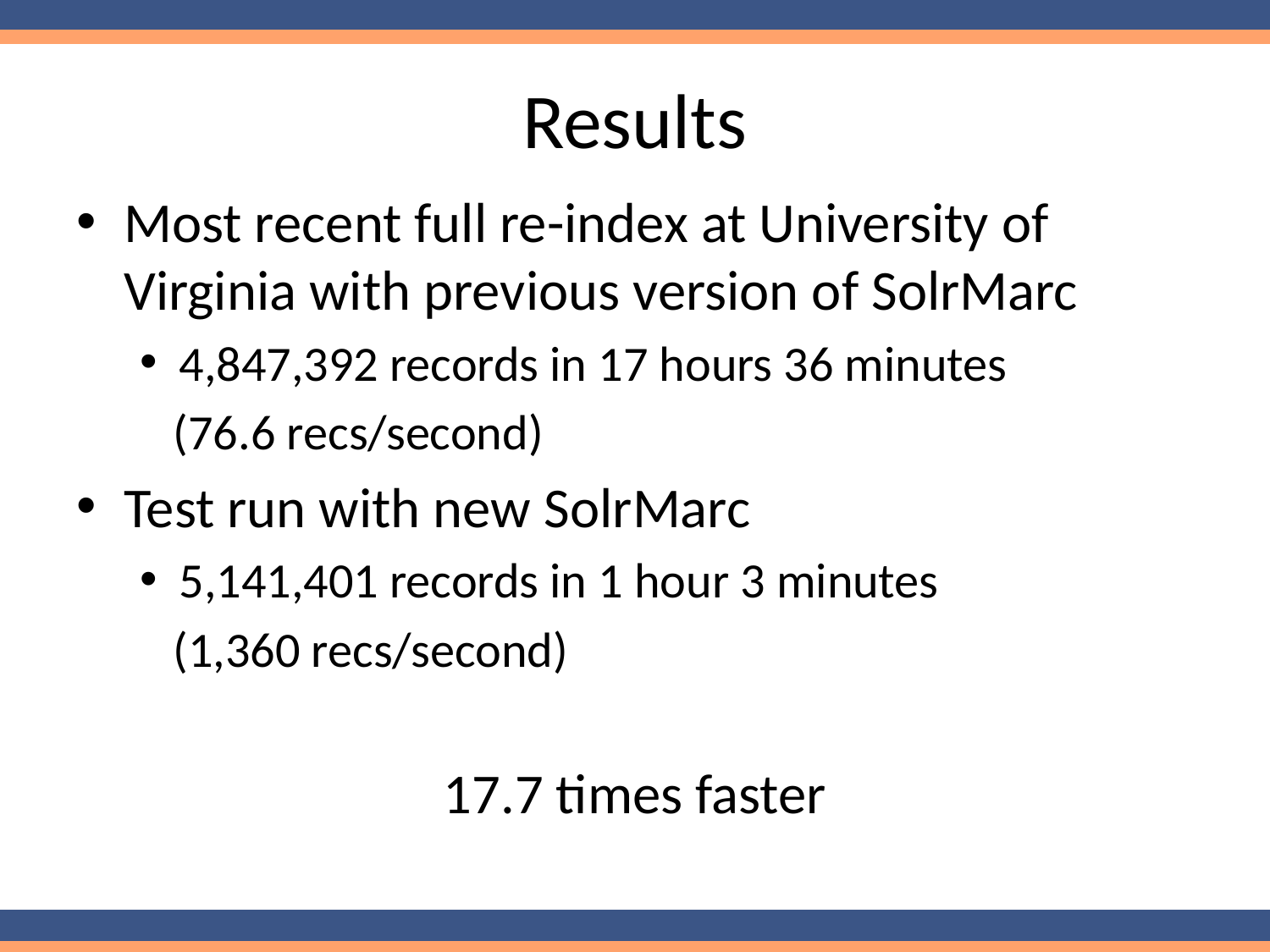

# Results
Most recent full re-index at University of Virginia with previous version of SolrMarc
4,847,392 records in 17 hours 36 minutes
   (76.6 recs/second)
Test run with new SolrMarc
5,141,401 records in 1 hour 3 minutes
   (1,360 recs/second)

17.7 times faster